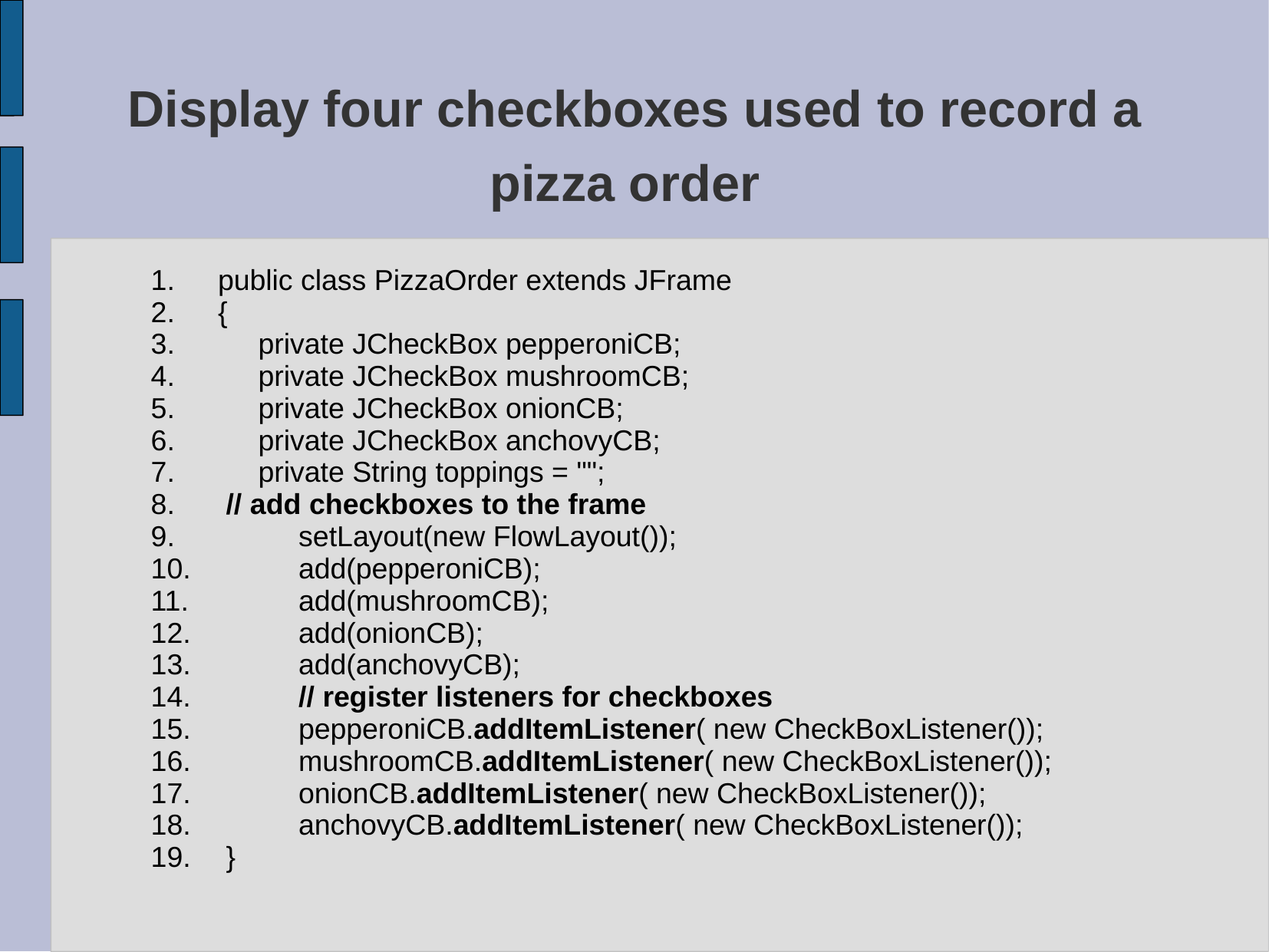

# Display four checkboxes used to record a pizza order
public class PizzaOrder extends JFrame
{
     private JCheckBox pepperoniCB;
     private JCheckBox mushroomCB;
     private JCheckBox onionCB;
     private JCheckBox anchovyCB;
     private String toppings = "";
 // add checkboxes to the frame
          setLayout(new FlowLayout());
          add(pepperoniCB);
          add(mushroomCB);
          add(onionCB);
          add(anchovyCB);
          // register listeners for checkboxes
          pepperoniCB.addItemListener( new CheckBoxListener());
          mushroomCB.addItemListener( new CheckBoxListener());
          onionCB.addItemListener( new CheckBoxListener());
          anchovyCB.addItemListener( new CheckBoxListener());
 }